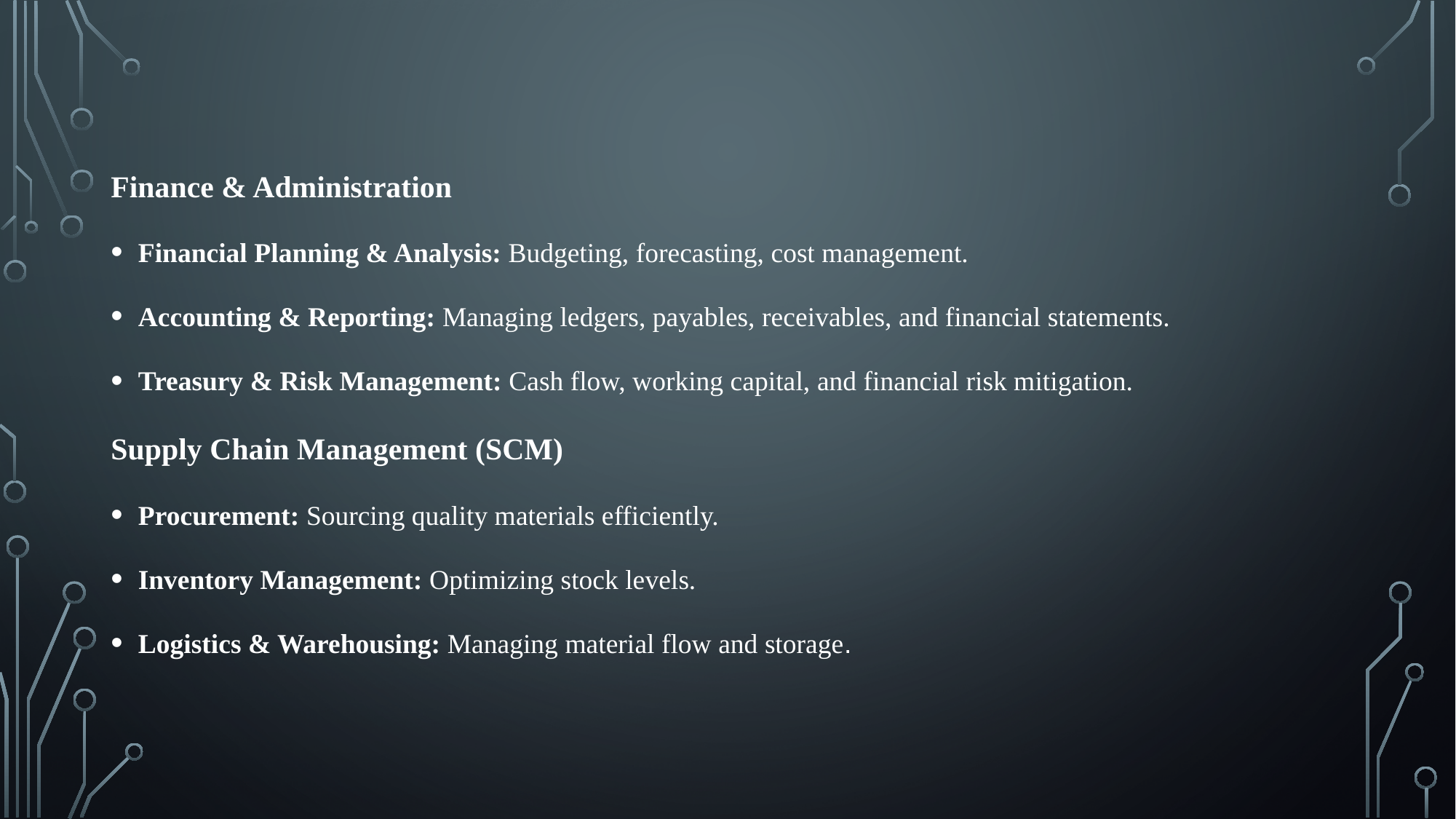

Finance & Administration
Financial Planning & Analysis: Budgeting, forecasting, cost management.
Accounting & Reporting: Managing ledgers, payables, receivables, and financial statements.
Treasury & Risk Management: Cash flow, working capital, and financial risk mitigation.
Supply Chain Management (SCM)
Procurement: Sourcing quality materials efficiently.
Inventory Management: Optimizing stock levels.
Logistics & Warehousing: Managing material flow and storage.